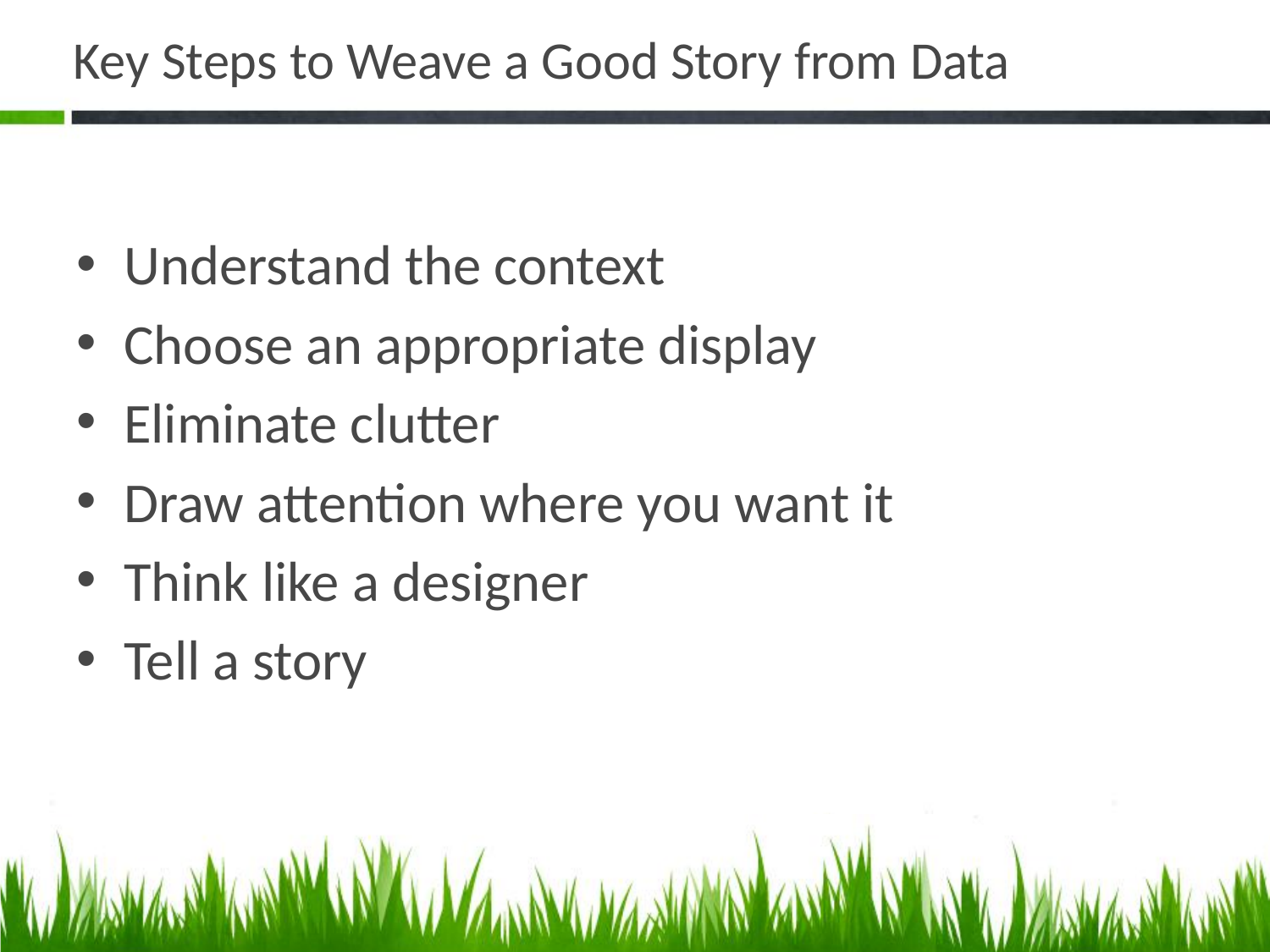

# Key Steps to Weave a Good Story from Data
Understand the context
Choose an appropriate display
Eliminate clutter
Draw attention where you want it
Think like a designer
Tell a story